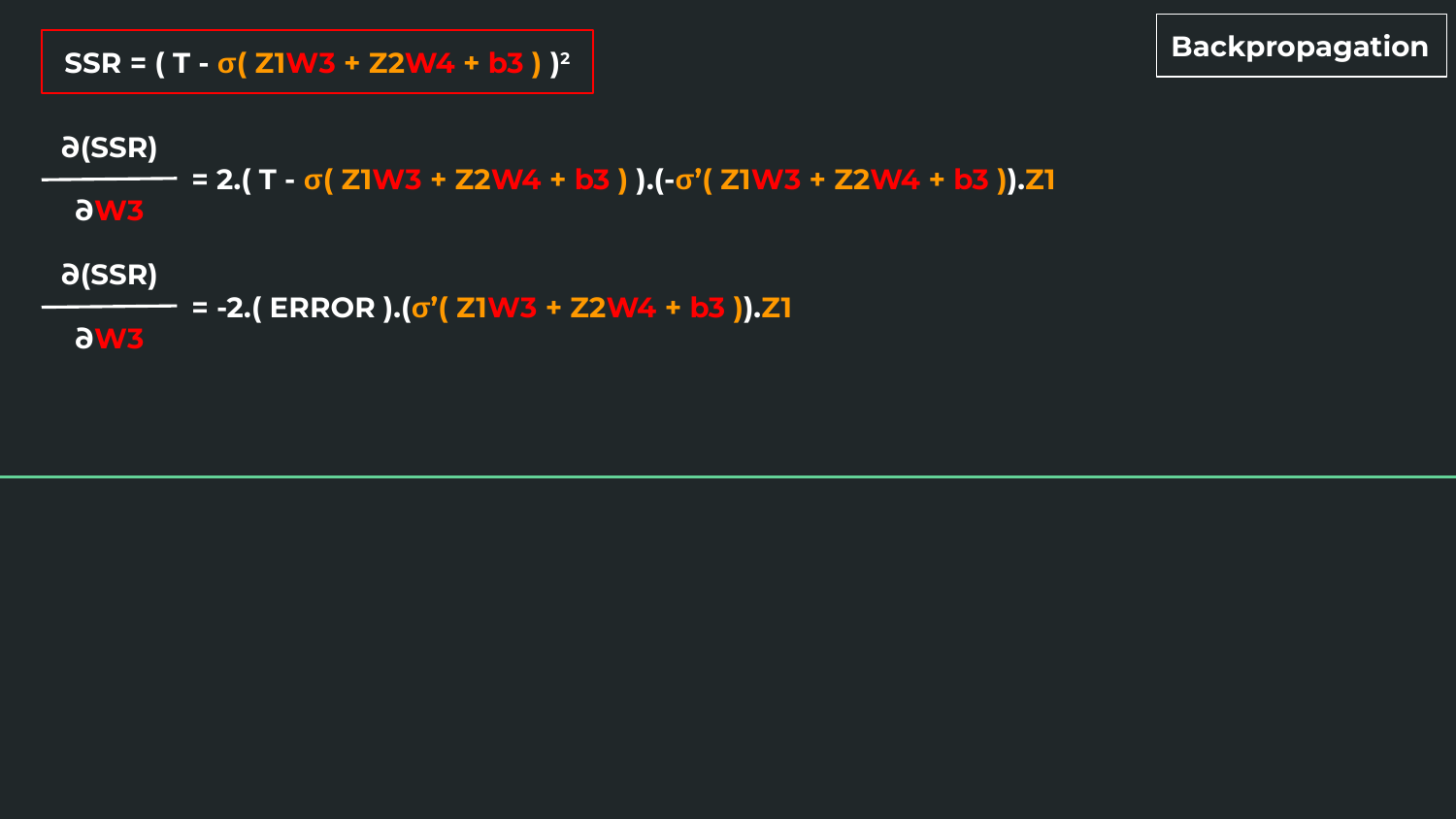

Backpropagation
SSR = ( T - σ( Z1W3 + Z2W4 + b3 ) )2
∂(SSR)
= 2.( T - σ( Z1W3 + Z2W4 + b3 ) ).(-σ’( Z1W3 + Z2W4 + b3 )).Z1
∂W3
∂(SSR)
= -2.( ERROR ).(σ’( Z1W3 + Z2W4 + b3 )).Z1
∂W3